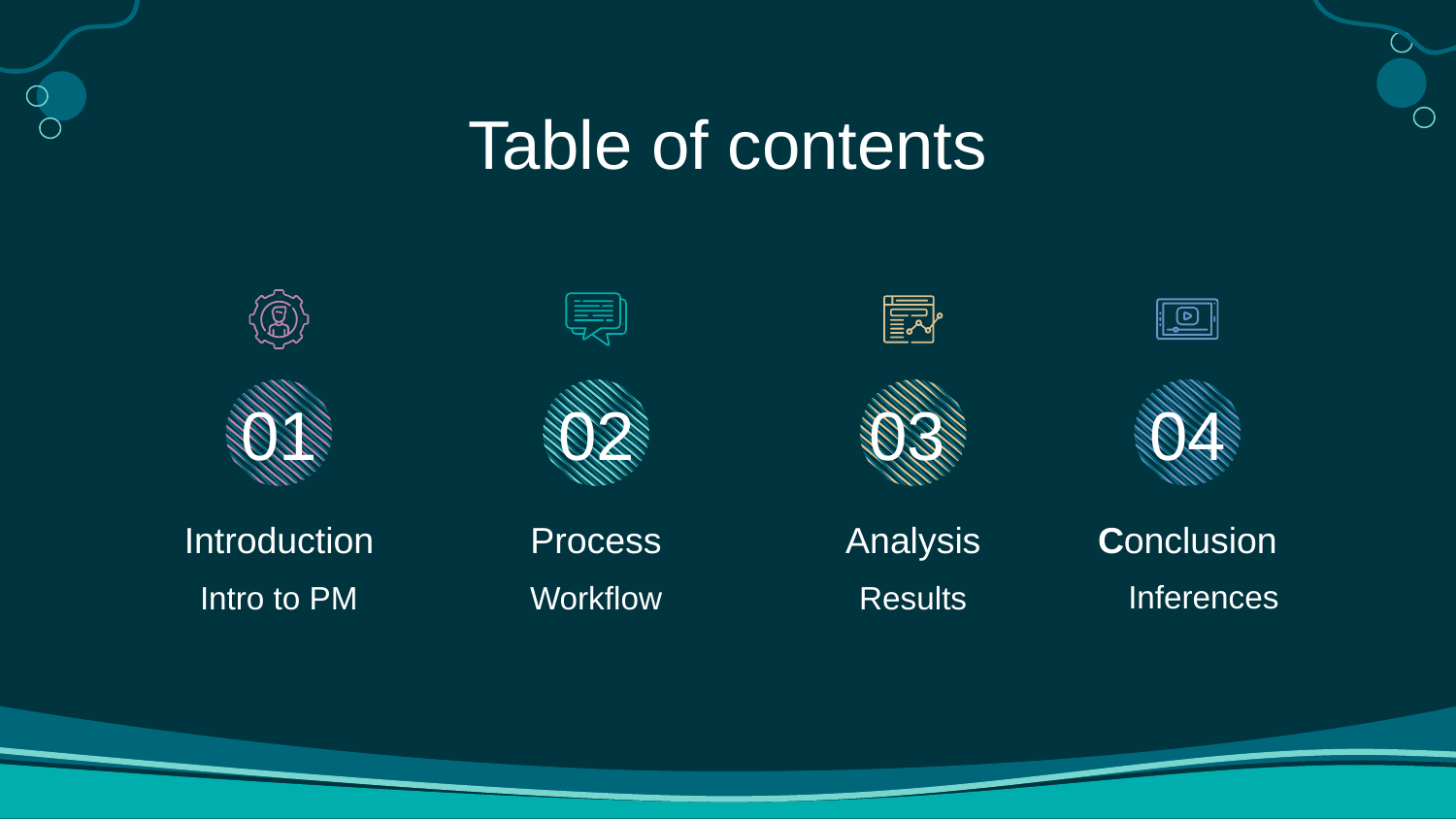

# Table of contents

04
01
02
03
Conclusion
Introduction
Process
Analysis
Inferences
Intro to PM
Workflow
Results